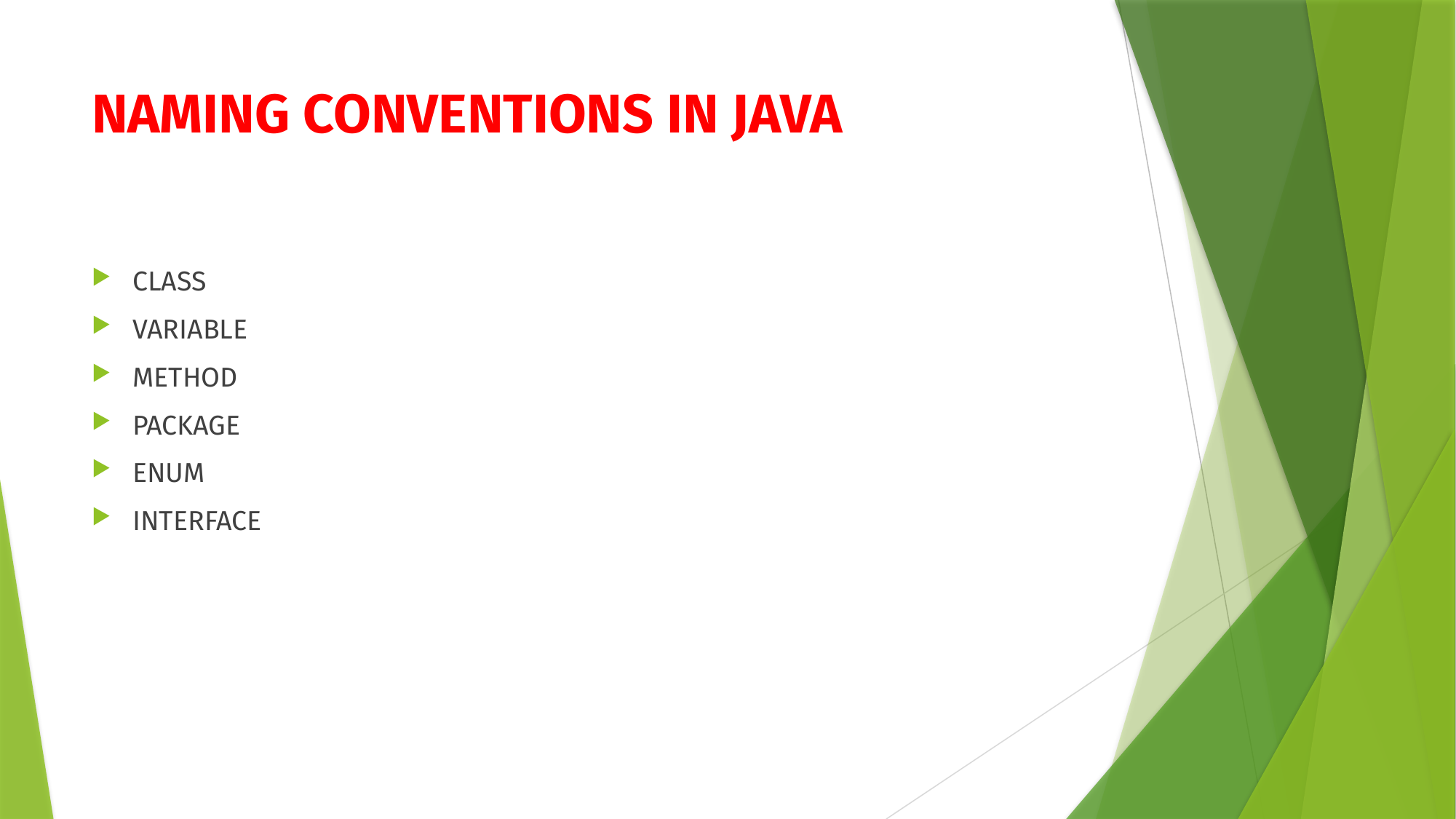

# NAMING CONVENTIONS IN JAVA
CLASS
VARIABLE
METHOD
PACKAGE
ENUM
INTERFACE